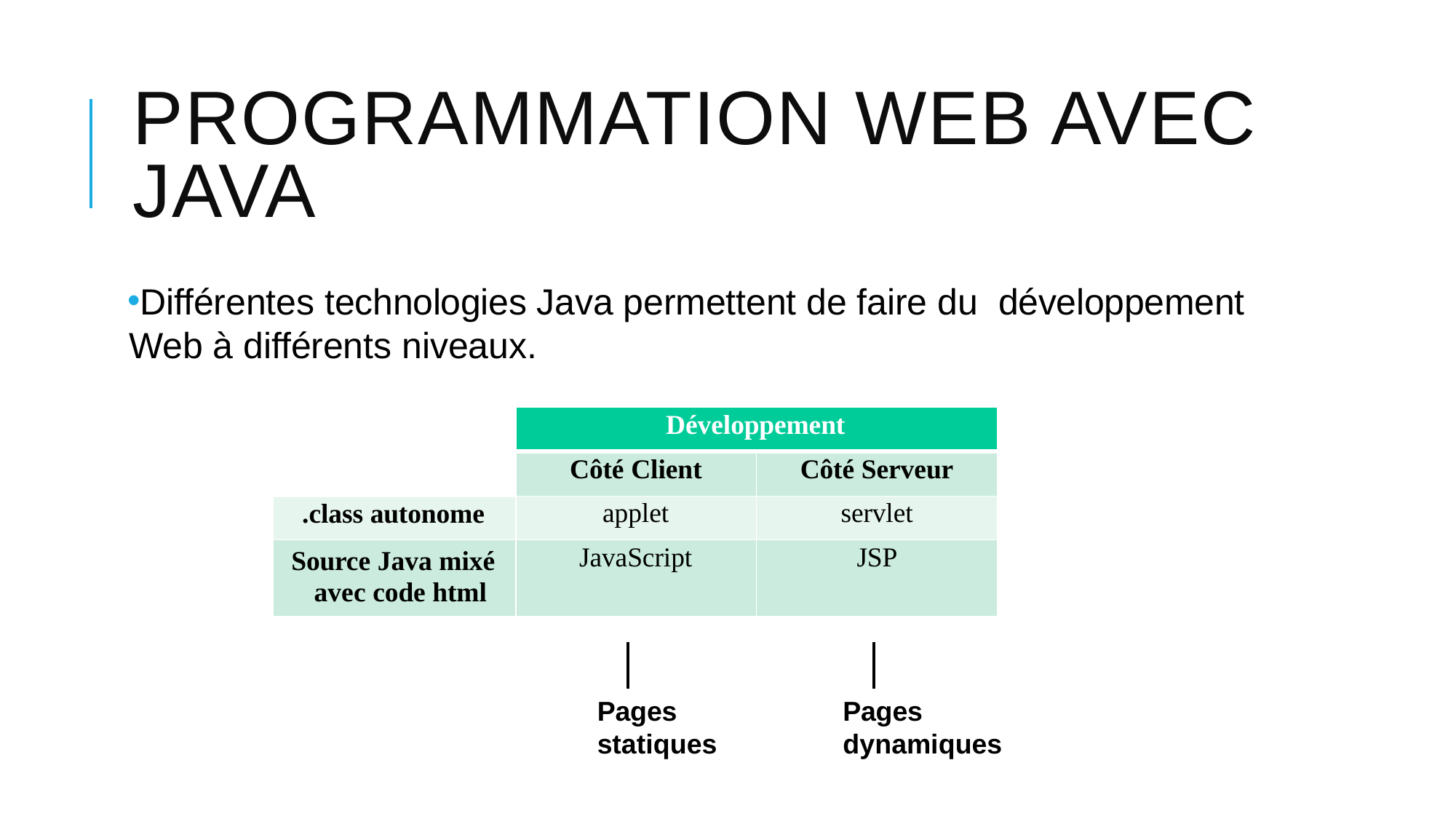

# programmation web avec Java
Différentes technologies Java permettent de faire du  développement Web à différents niveaux.

|  | Développement |  |
| --- | --- | --- |
|  | Côté Client | Côté Serveur |
| .class autonome | applet | servlet |
| Source Java mixé avec code html | JavaScript | JSP |

Pages  statiques
Pages  dynamiques